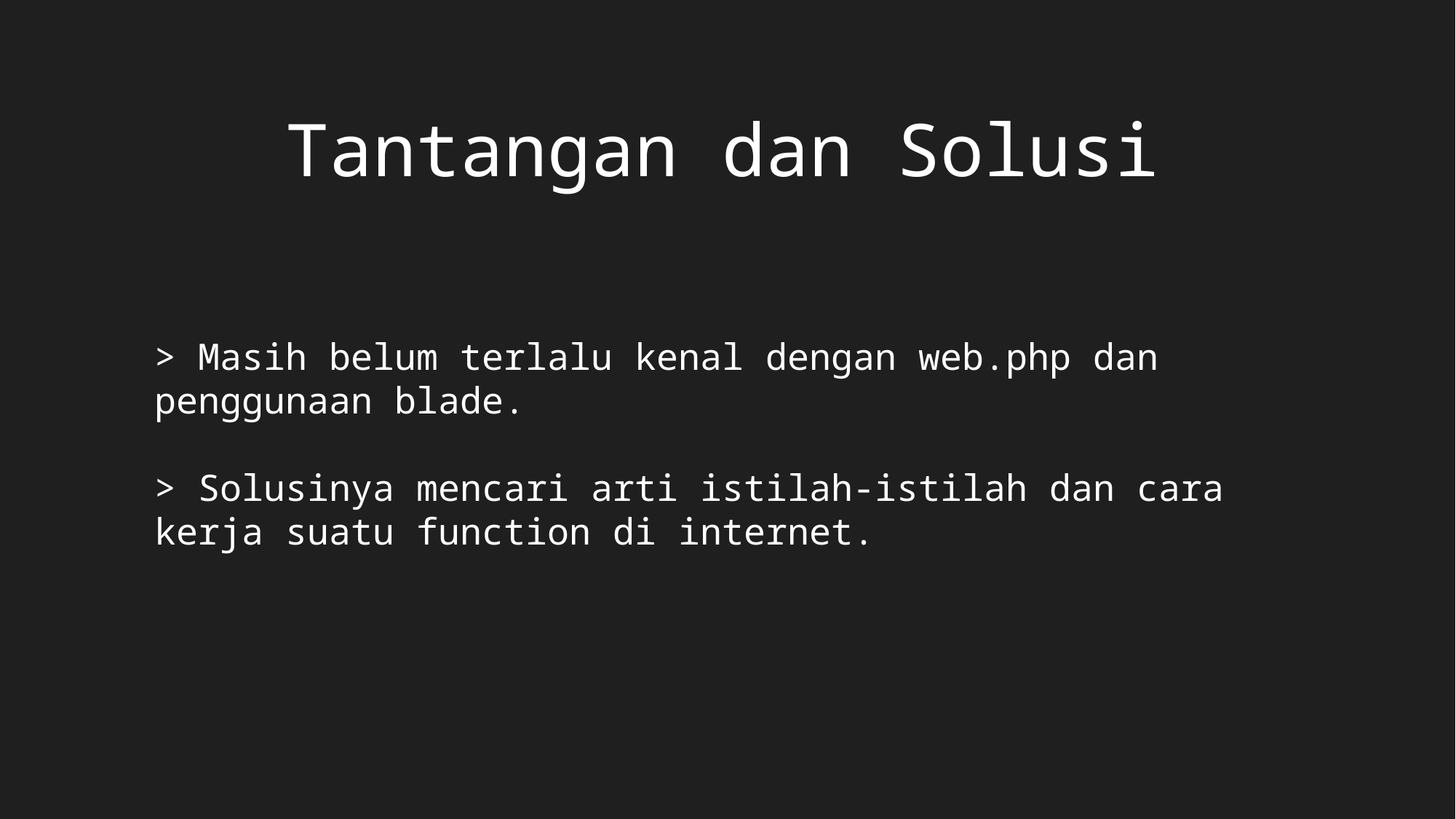

Sekian terimakasih
🙏🙏🙏

Tantangan dan Solusi
> Masih belum terlalu kenal dengan web.php dan penggunaan blade.

> Solusinya mencari arti istilah-istilah dan cara kerja suatu function di internet.